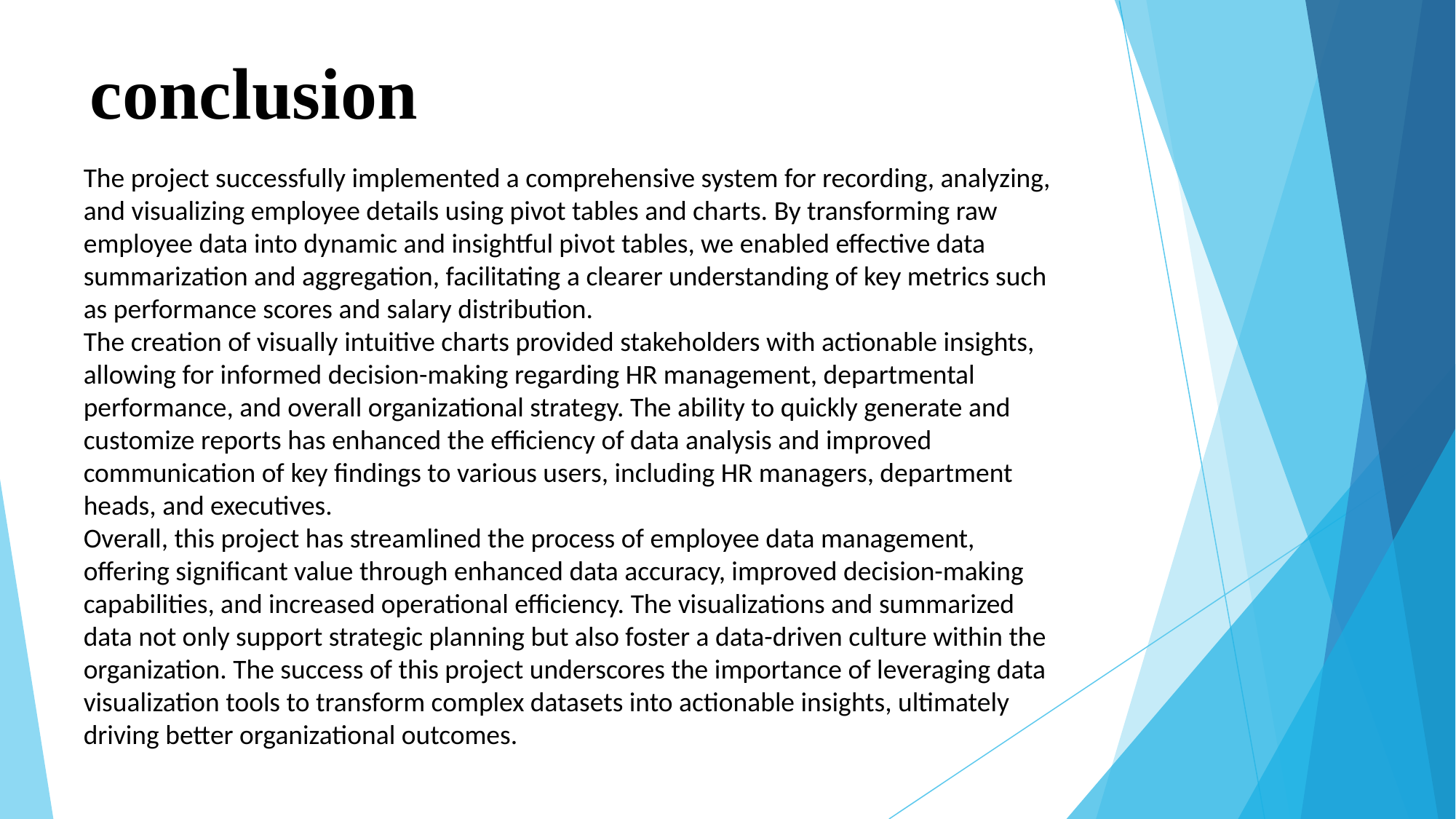

# conclusion
The project successfully implemented a comprehensive system for recording, analyzing, and visualizing employee details using pivot tables and charts. By transforming raw employee data into dynamic and insightful pivot tables, we enabled effective data summarization and aggregation, facilitating a clearer understanding of key metrics such as performance scores and salary distribution.
The creation of visually intuitive charts provided stakeholders with actionable insights, allowing for informed decision-making regarding HR management, departmental performance, and overall organizational strategy. The ability to quickly generate and customize reports has enhanced the efficiency of data analysis and improved communication of key findings to various users, including HR managers, department heads, and executives.
Overall, this project has streamlined the process of employee data management, offering significant value through enhanced data accuracy, improved decision-making capabilities, and increased operational efficiency. The visualizations and summarized data not only support strategic planning but also foster a data-driven culture within the organization. The success of this project underscores the importance of leveraging data visualization tools to transform complex datasets into actionable insights, ultimately driving better organizational outcomes.